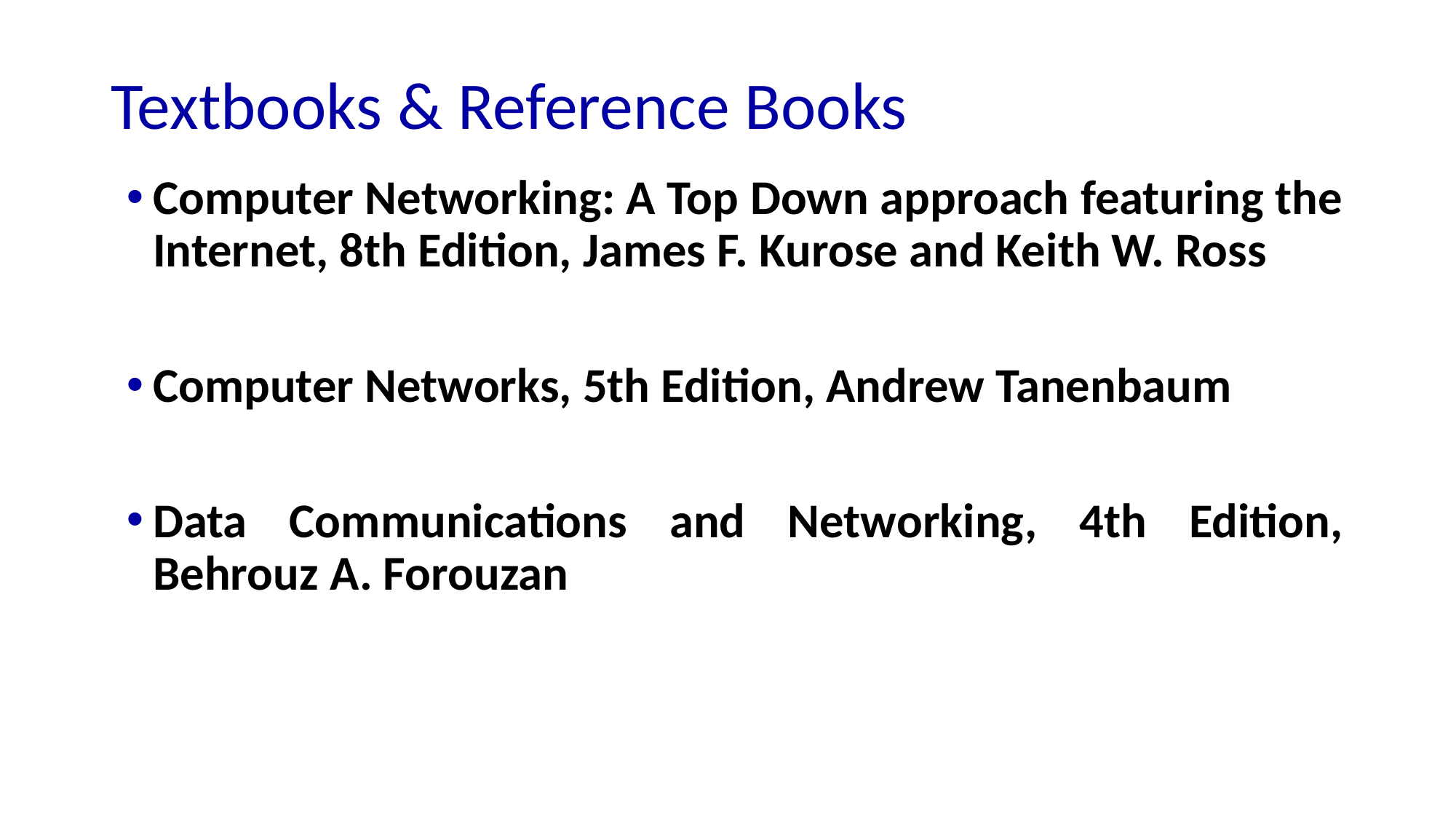

# Textbooks & Reference Books
Computer Networking: A Top Down approach featuring the Internet, 8th Edition, James F. Kurose and Keith W. Ross

Computer Networks, 5th Edition, Andrew Tanenbaum

Data Communications and Networking, 4th Edition, Behrouz A. Forouzan